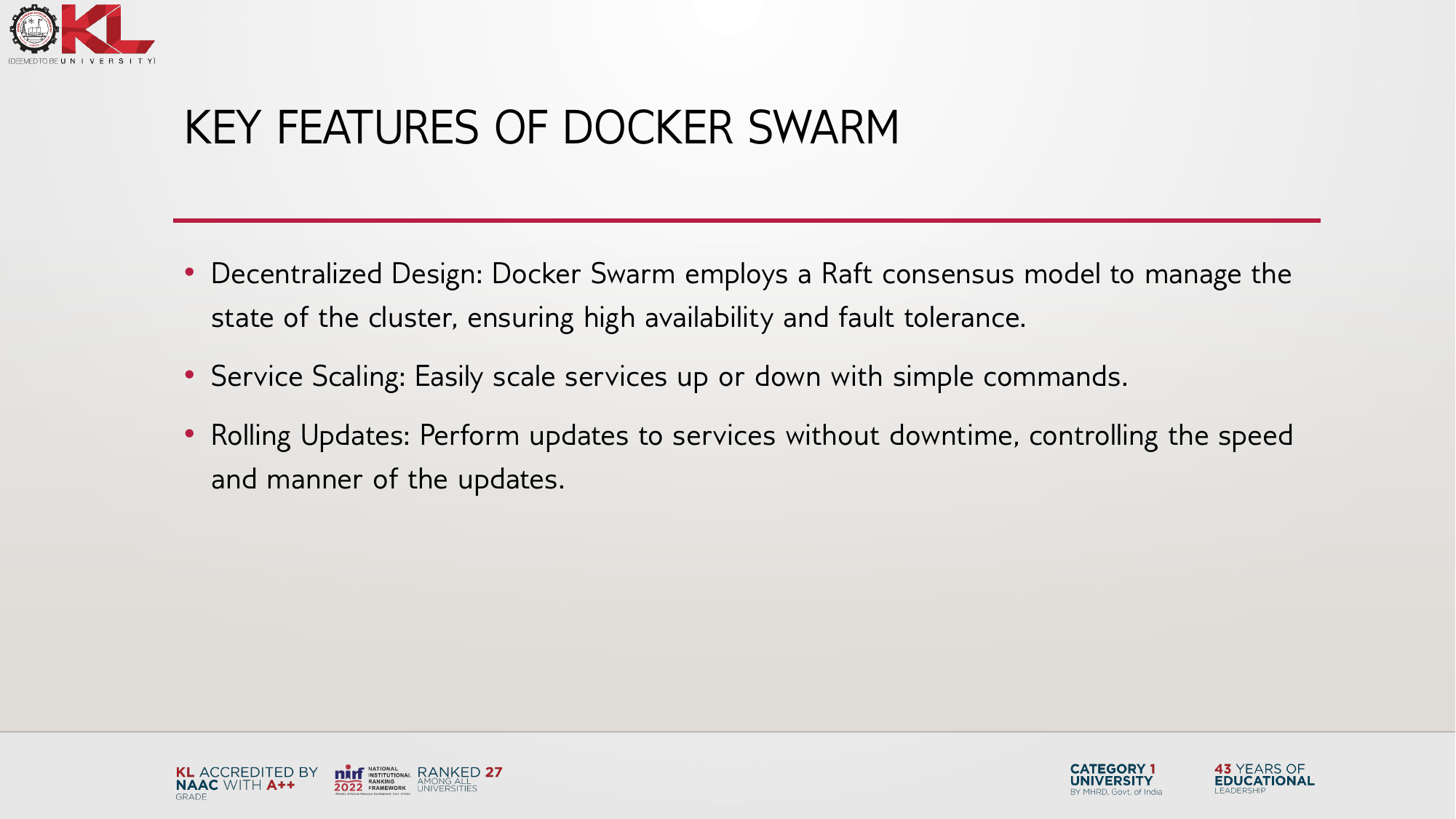

# Key Features of Docker Swarm
Decentralized Design: Docker Swarm employs a Raft consensus model to manage the state of the cluster, ensuring high availability and fault tolerance.
Service Scaling: Easily scale services up or down with simple commands.
Rolling Updates: Perform updates to services without downtime, controlling the speed and manner of the updates.